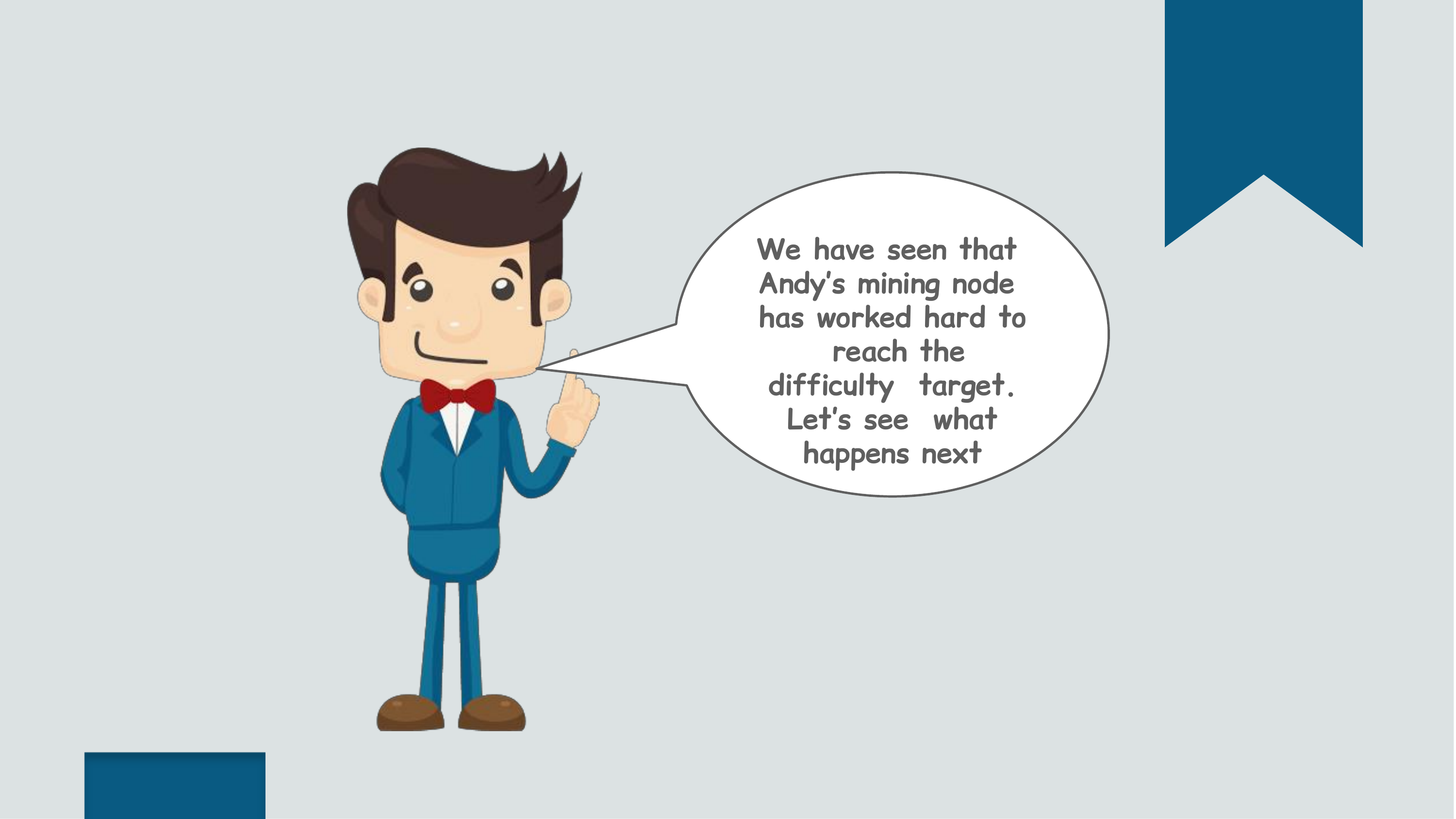

We have seen that  Andy’s mining node  has worked hard to  reach the difficulty  target. Let’s see  what happens next

Copyright © 2017, edureka and/or its affiliates. All rights reserved.